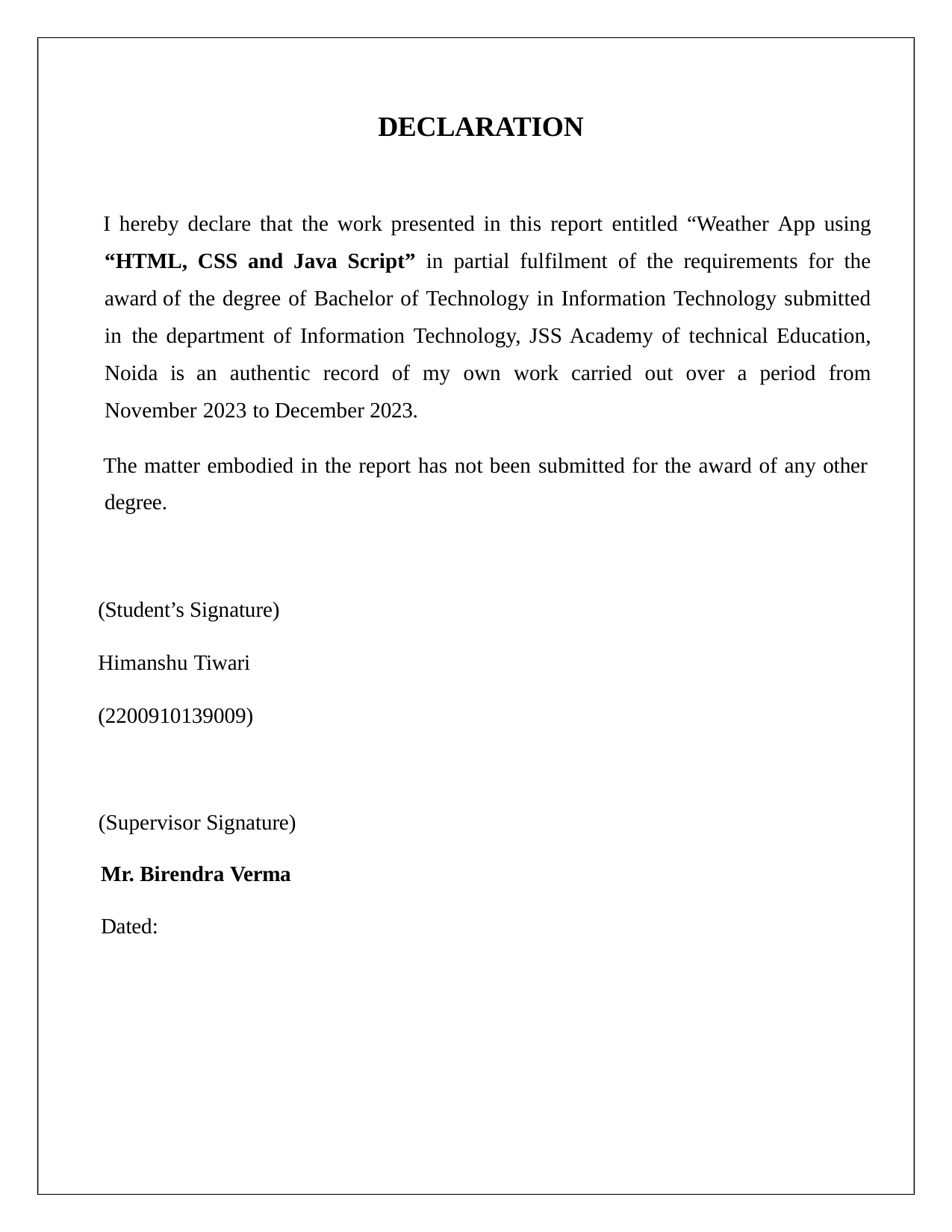

DECLARATION

I hereby declare that the work presented in this report entitled “Weather App using “HTML, CSS and Java Script” in partial fulfilment of the requirements for the award of the degree of Bachelor of Technology in Information Technology submitted in the department of Information Technology, JSS Academy of technical Education, Noida is an authentic record of my own work carried out over a period from November 2023 to December 2023.
The matter embodied in the report has not been submitted for the award of any other degree.
(Student’s Signature)
Himanshu Tiwari (2200910139009)
(Supervisor Signature)
Mr. Birendra Verma

Dated: